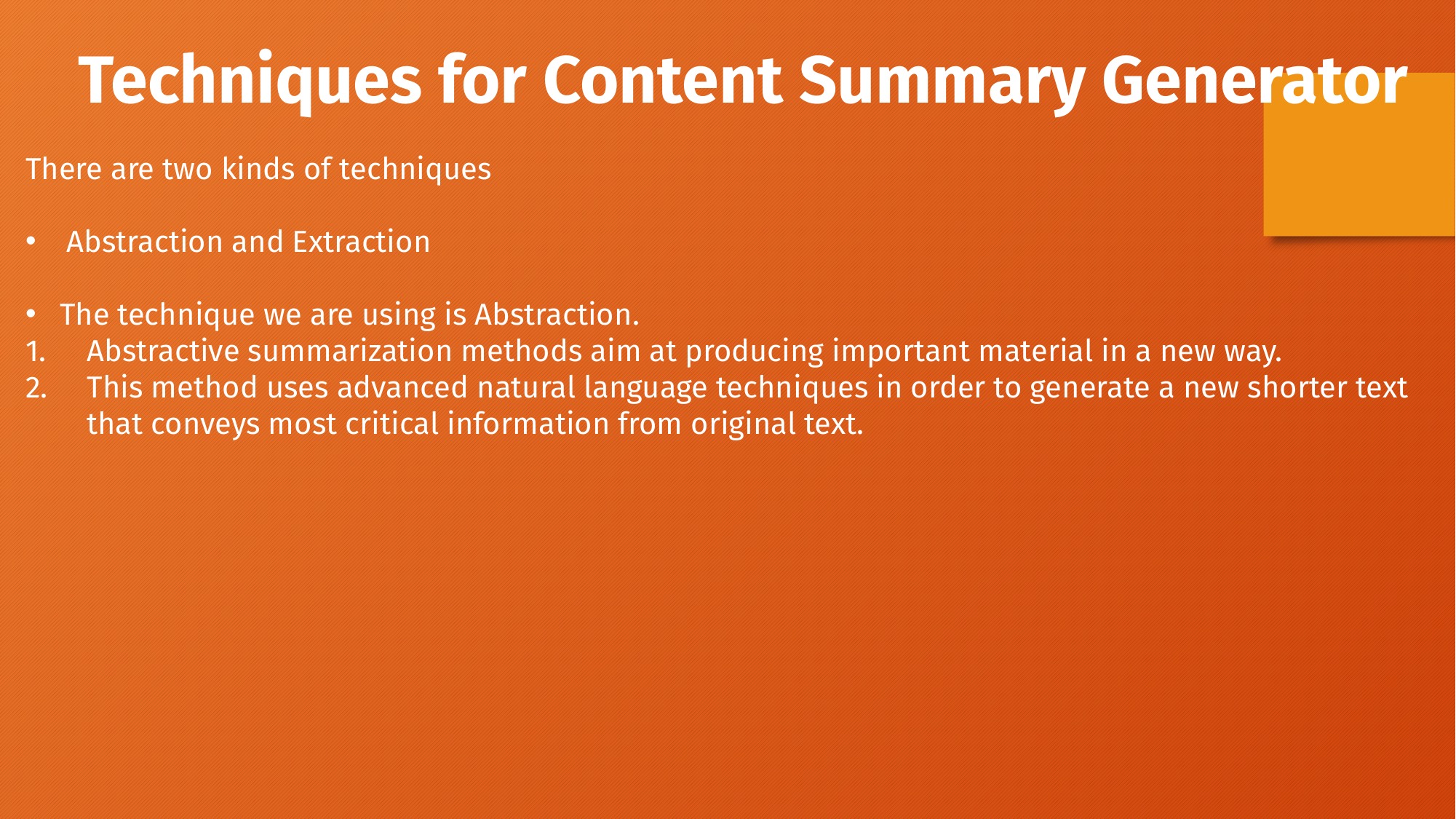

Techniques for Content Summary Generator

There are two kinds of techniques

Abstraction and Extraction

The technique we are using is Abstraction.
Abstractive summarization methods aim at producing important material in a new way.
This method uses advanced natural language techniques in order to generate a new shorter text that conveys most critical information from original text.